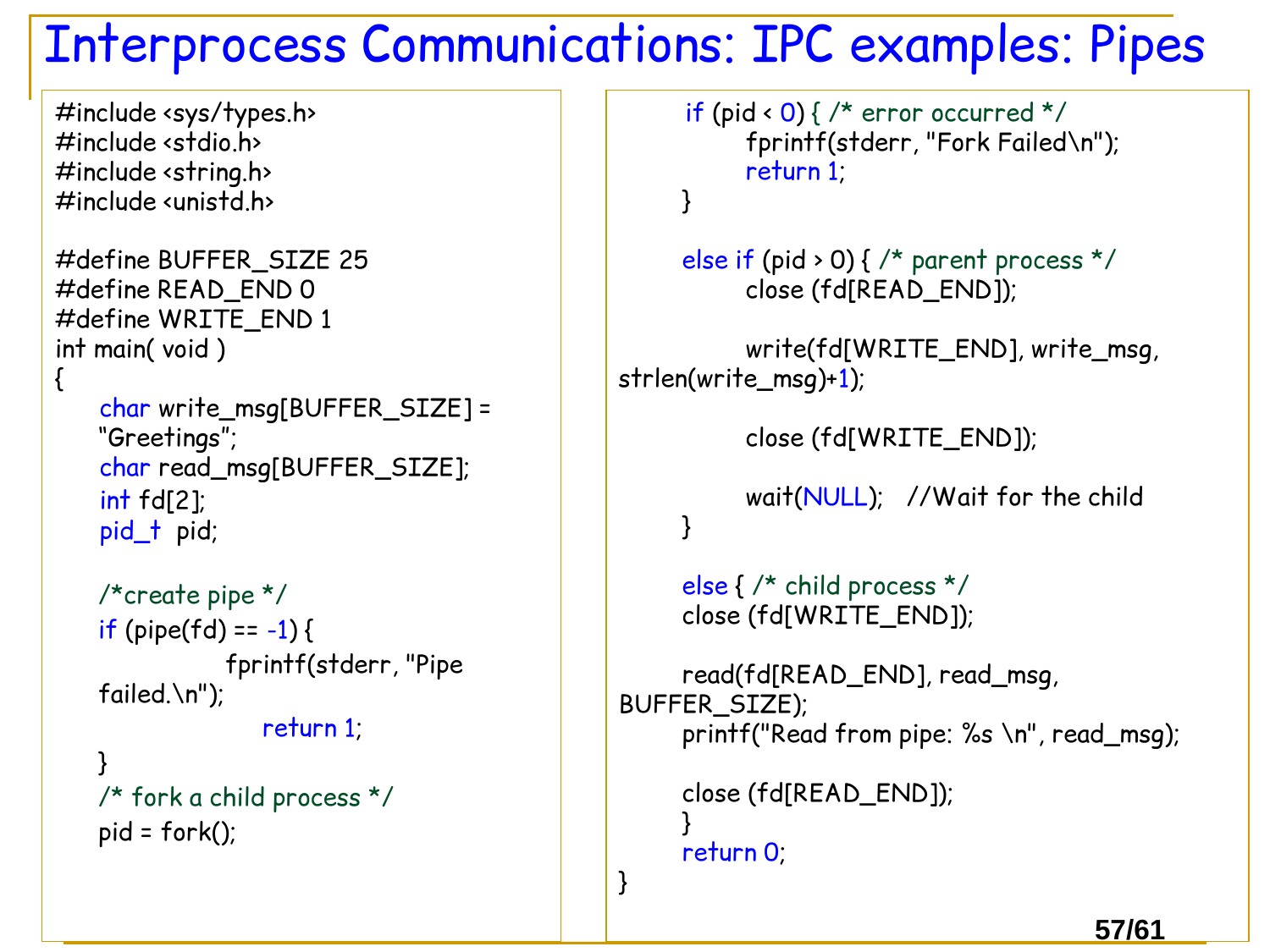

# Interprocess Communications: IPC examples: Pipes
#include <sys/types.h>
#include <stdio.h>
#include <string.h>
#include <unistd.h>

#define BUFFER_SIZE 25
#define READ_END 0
#define WRITE_END 1
int main( void )
{
      char write_msg[BUFFER_SIZE] = “Greetings”;
      char read_msg[BUFFER_SIZE];
      int fd[2];
      pid_t  pid;

	/*create pipe */
	if (pipe(fd) == -1) {
		fprintf(stderr, "Pipe failed.\n");
		     return 1;
	}
	/* fork a child process */
	pid = fork();
         if (pid < 0) { /* error occurred */
	fprintf(stderr, "Fork Failed\n");
	return 1;
	}

	else if (pid > 0) { /* parent process */
		close (fd[READ_END]);

		write(fd[WRITE_END], write_msg, strlen(write_msg)+1);

		close (fd[WRITE_END]);

		wait(NULL);   //Wait for the child
	}

	else { /* child process */
	close (fd[WRITE_END]);

	read(fd[READ_END], read_msg,  BUFFER_SIZE);
	printf("Read from pipe: %s \n", read_msg);

	close (fd[READ_END]);
	}
	return 0;
}